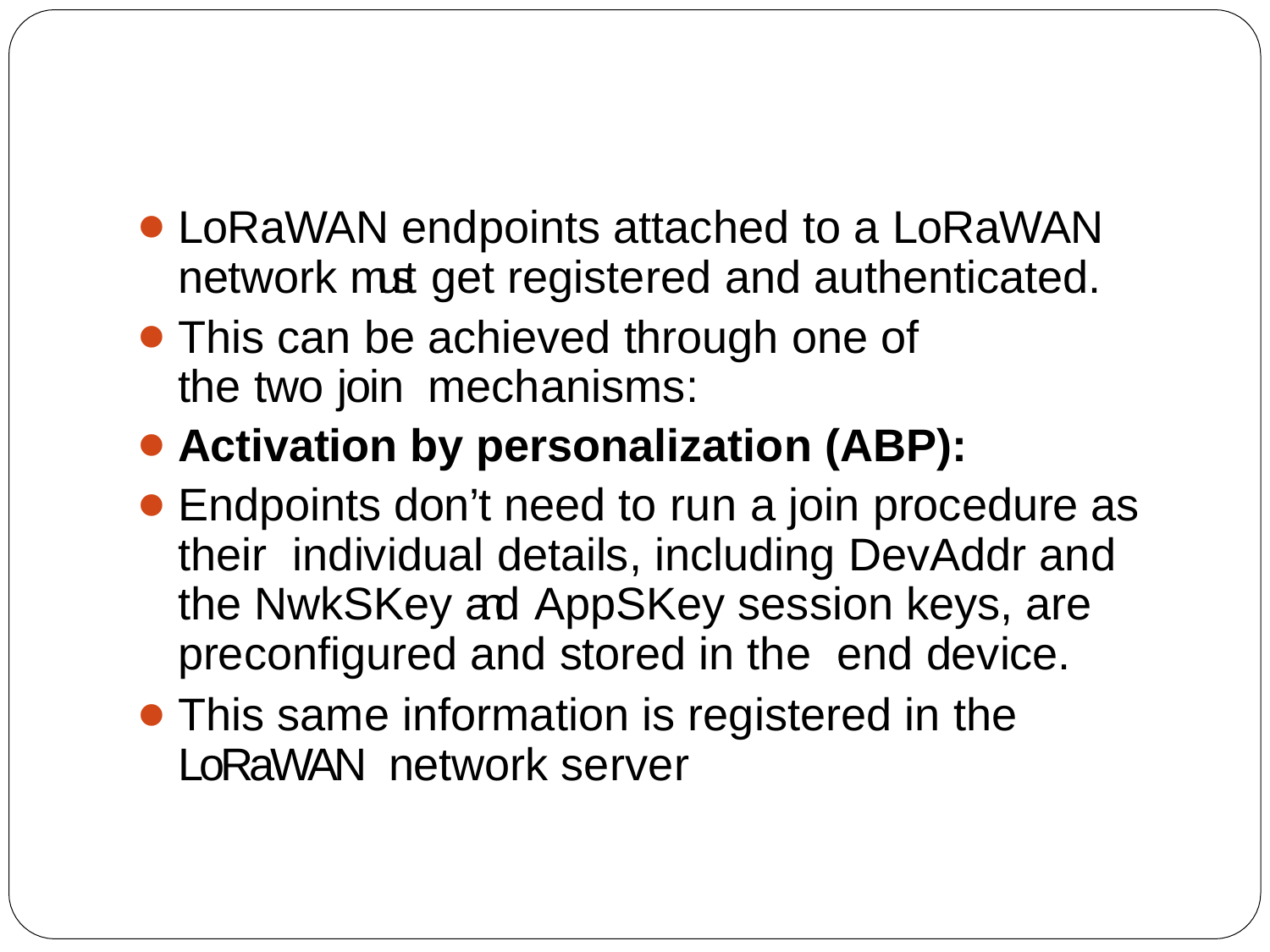

LoRaWAN endpoints attached to a LoRaWAN network must  get registered and authenticated.
This can be achieved through one of the two join  mechanisms:
Activation by personalization (ABP):
Endpoints don’t need to run a join procedure as their  individual details, including DevAddr and the NwkSKey and  AppSKey session keys, are preconfigured and stored in the  end device.
This same information is registered in the LoRaWAN  network server